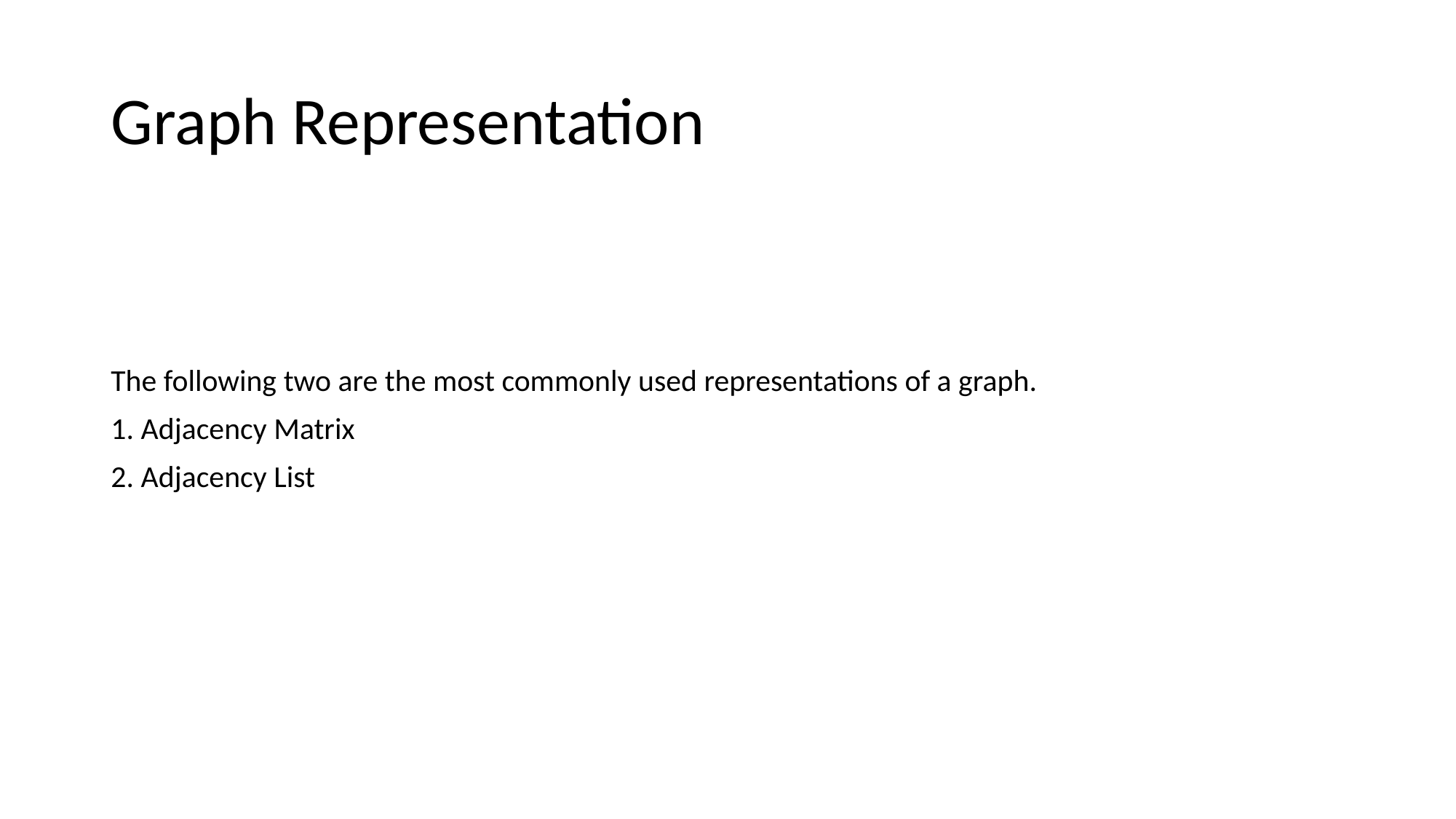

# Graph Representation
The following two are the most commonly used representations of a graph.
1. Adjacency Matrix
2. Adjacency List